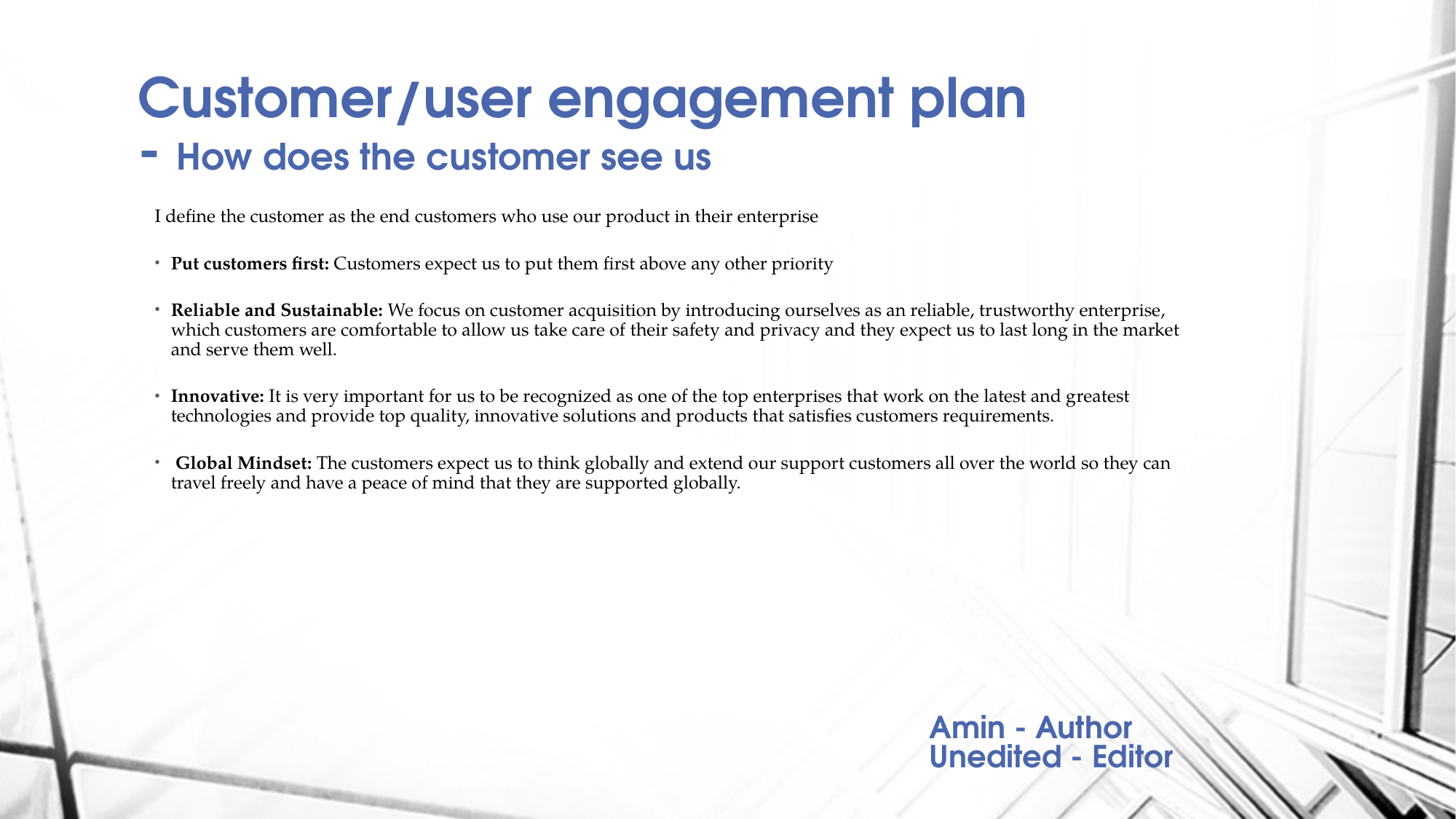

# Customer/user engagement plan - How does the customer see us
I define the customer as the end customers who use our product in their enterprise
Put customers first: Customers expect us to put them first above any other priority
Reliable and Sustainable: We focus on customer acquisition by introducing ourselves as an reliable, trustworthy enterprise, which customers are comfortable to allow us take care of their safety and privacy and they expect us to last long in the market and serve them well.
Innovative: It is very important for us to be recognized as one of the top enterprises that work on the latest and greatest technologies and provide top quality, innovative solutions and products that satisfies customers requirements.
 Global Mindset: The customers expect us to think globally and extend our support customers all over the world so they can travel freely and have a peace of mind that they are supported globally.

Amin - Author
Unedited - Editor